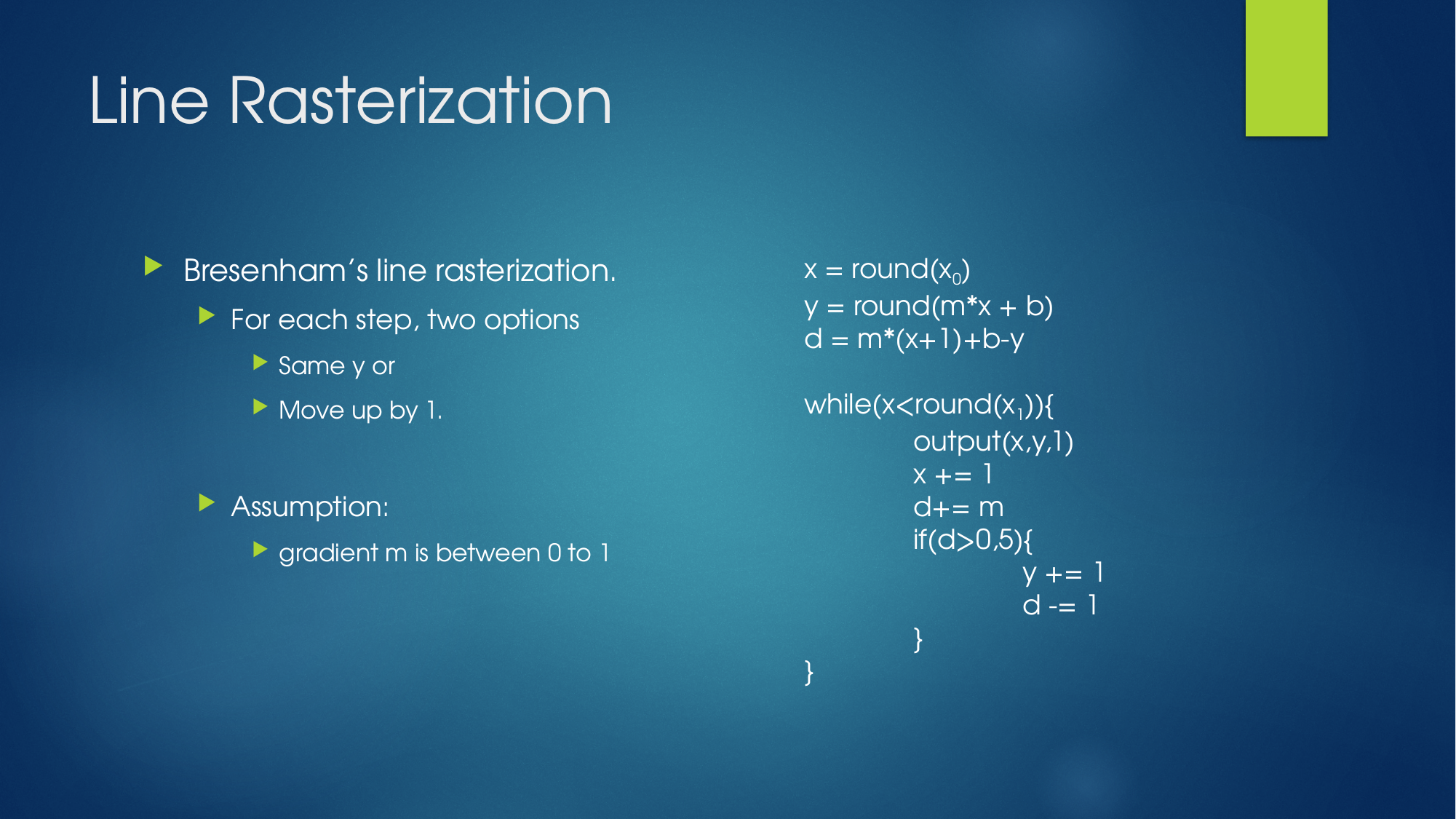

# Line Rasterization
Bresenham’s line rasterization.
For each step, two options
Same y or
Move up by 1.

Assumption:
gradient m is between 0 to 1
x = round(x0)
y = round(m*x + b)
d = m*(x+1)+b-y

while(x<round(x1)){
	output(x,y,1)
	x += 1
	d+= m
	if(d>0,5){
		y += 1
		d -= 1
	}
}